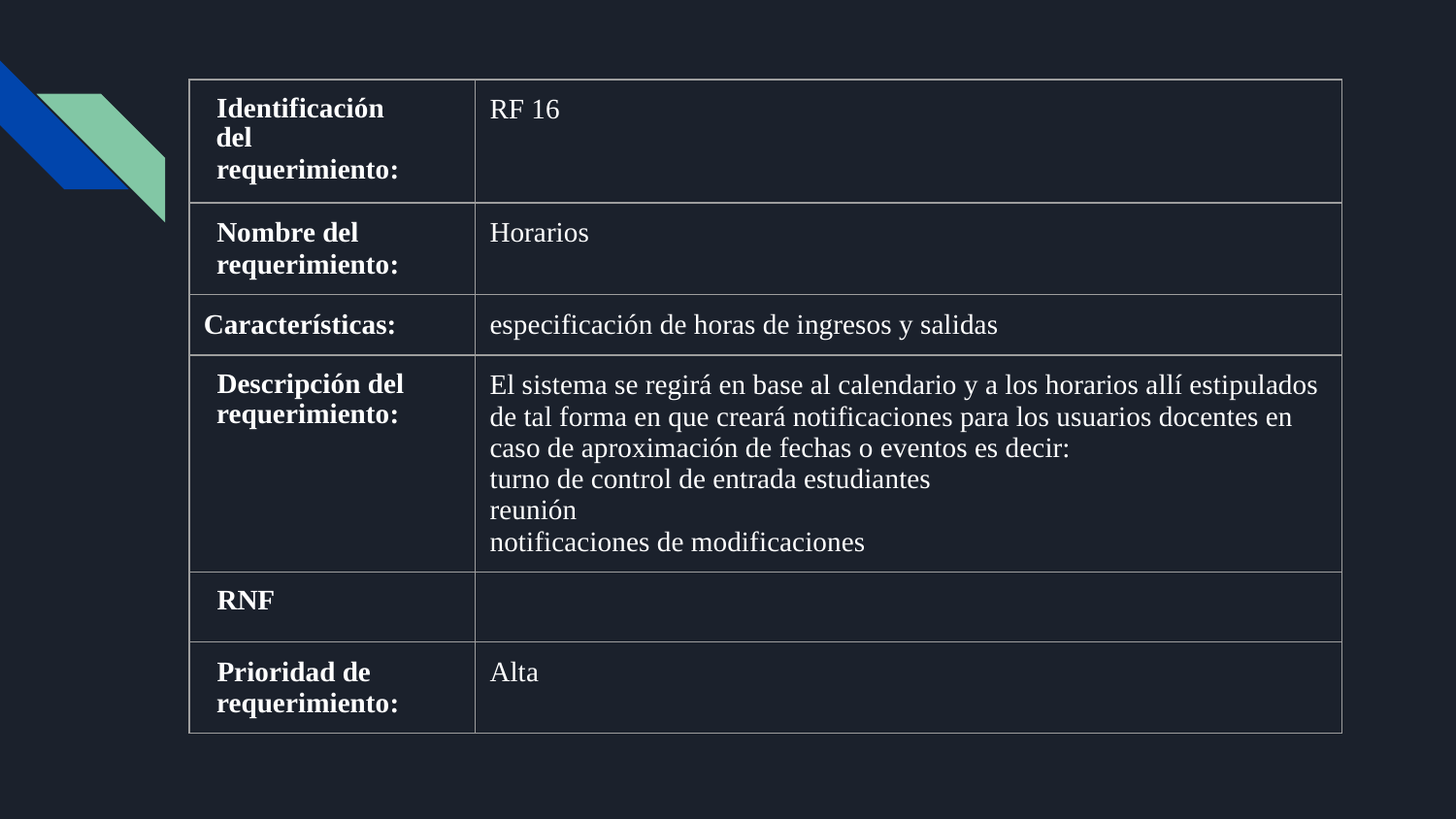

| Identificación del requerimiento: | RF 16 |
| --- | --- |
| Nombre del requerimiento: | Horarios |
| Características: | especificación de horas de ingresos y salidas |
| Descripción del requerimiento: | El sistema se regirá en base al calendario y a los horarios allí estipulados de tal forma en que creará notificaciones para los usuarios docentes en caso de aproximación de fechas o eventos es decir: turno de control de entrada estudiantes reunión notificaciones de modificaciones |
| RNF |  |
| Prioridad de requerimiento: | Alta |